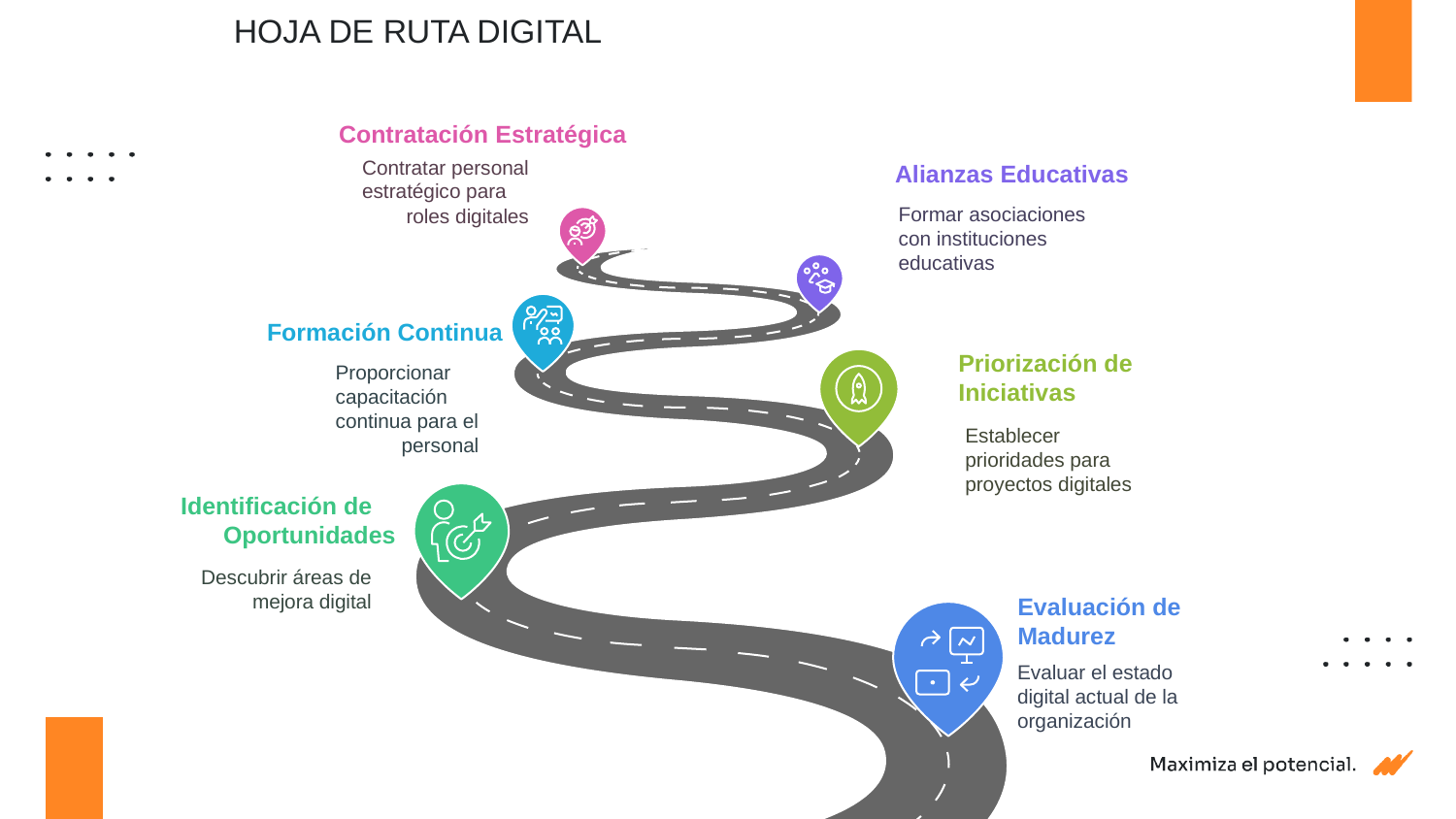

HOJA DE RUTA DIGITAL
Contratación Estratégica
Contratar personal
estratégico para
roles digitales
Alianzas Educativas
Formar asociaciones
con instituciones
educativas

Formación Continua
Priorización de
Iniciativas

Proporcionar
capacitación
continua para el
personal

Establecer
prioridades para
proyectos digitales

Identificación de
Oportunidades

Descubrir áreas de
mejora digital
Evaluación de
Madurez

Evaluar el estado
digital actual de la
organización